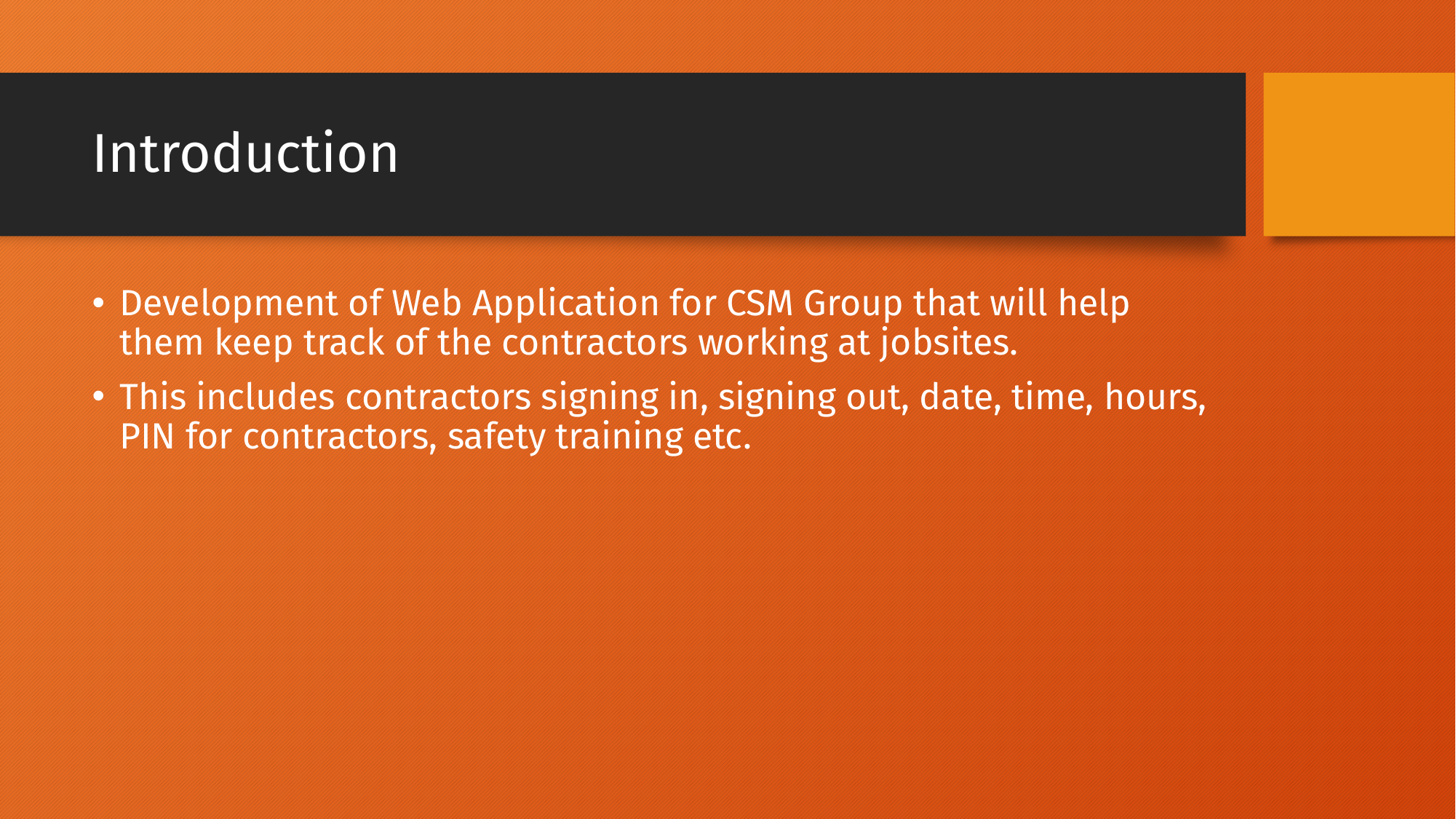

# Introduction
Development of Web Application for CSM Group that will help them keep track of the contractors working at jobsites.
This includes contractors signing in, signing out, date, time, hours, PIN for contractors, safety training etc.